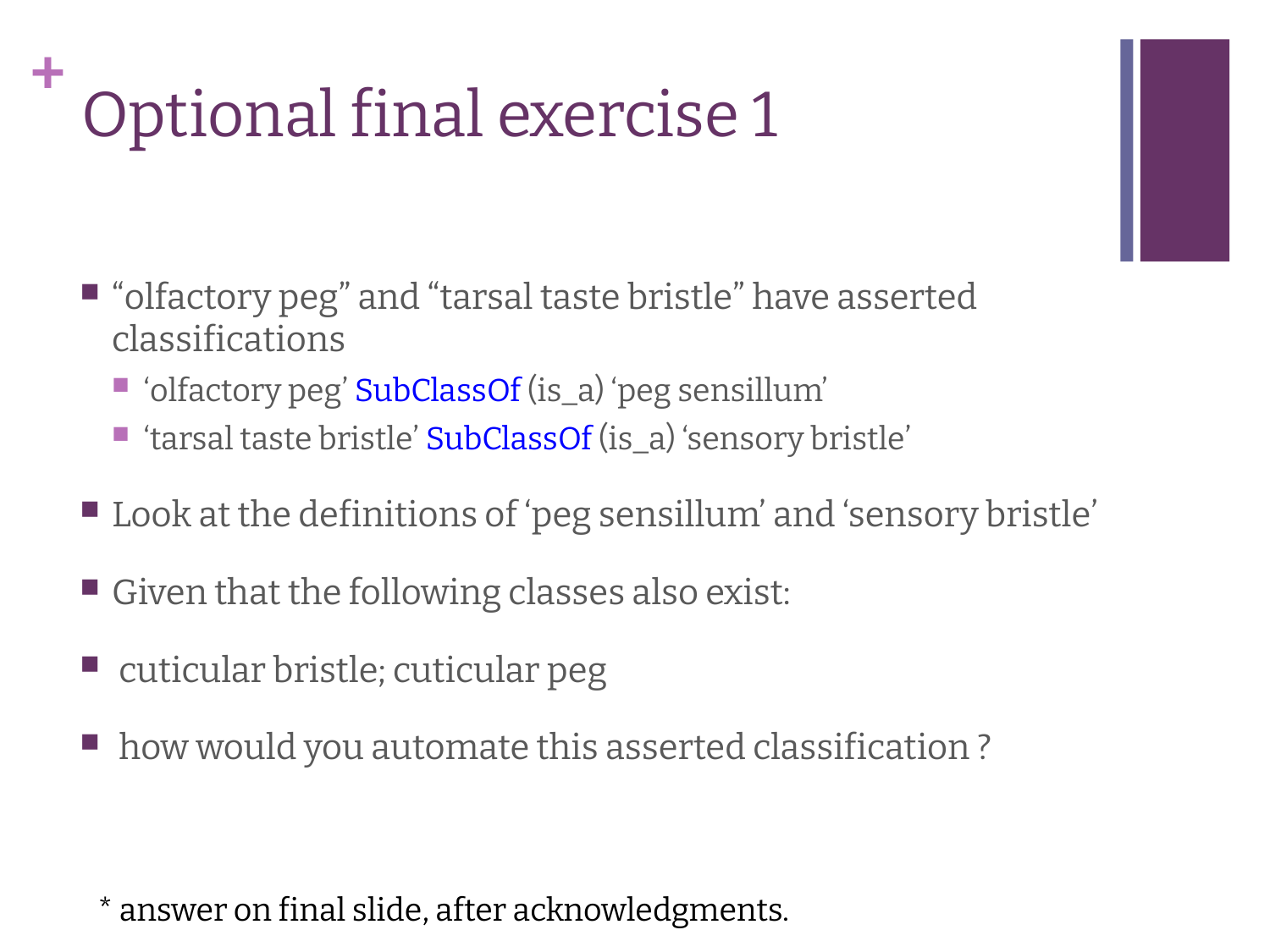

# Optional final exercise 1
“olfactory peg” and “tarsal taste bristle” have asserted classifications
‘olfactory peg’ SubClassOf (is_a) ‘peg sensillum’
‘tarsal taste bristle’ SubClassOf (is_a) ‘sensory bristle’
Look at the definitions of ‘peg sensillum’ and ‘sensory bristle’
Given that the following classes also exist:
 cuticular bristle; cuticular peg
 how would you automate this asserted classification ?

* answer on final slide, after acknowledgments.